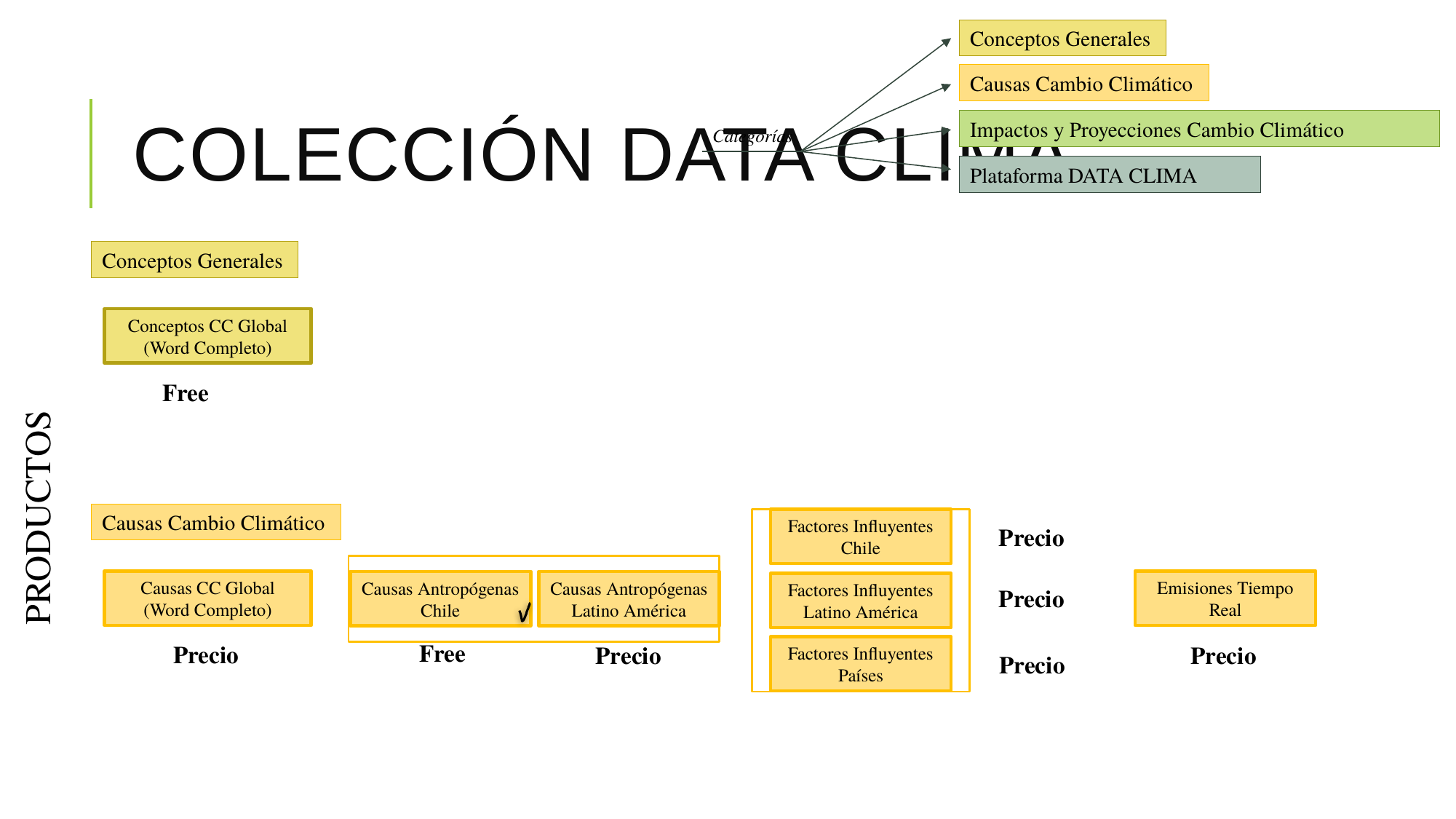

Conceptos Generales
Causas Cambio Climático
# Colección DATA clima
Impactos y Proyecciones Cambio Climático
Categorías
Plataforma DATA CLIMA
Conceptos Generales
Conceptos CC Global (Word Completo)
Free
PRODUCTOS

Causas Cambio Climático
Factores Influyentes Chile
Precio

Causas CC Global
(Word Completo)
Emisiones Tiempo Real
Causas Antropógenas Chile
Causas Antropógenas Latino América
Factores Influyentes Latino América
Precio

Free
Precio
Precio
Precio
Factores Influyentes Países
Precio